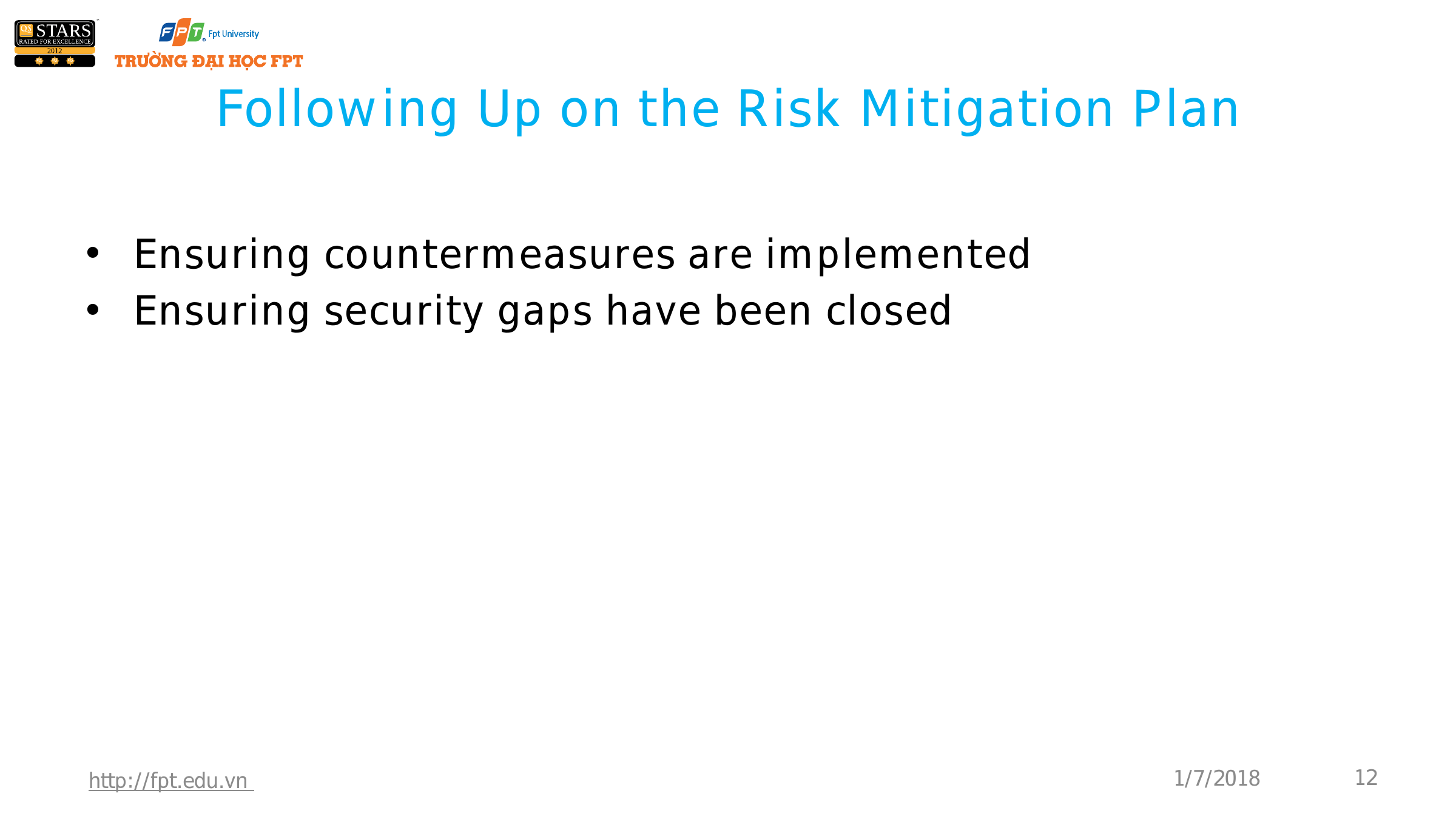

# Following Up on the Risk Mitigation Plan
Ensuring countermeasures are implemented
Ensuring security gaps have been closed
http://fpt.edu.vn
1/7/2018
12